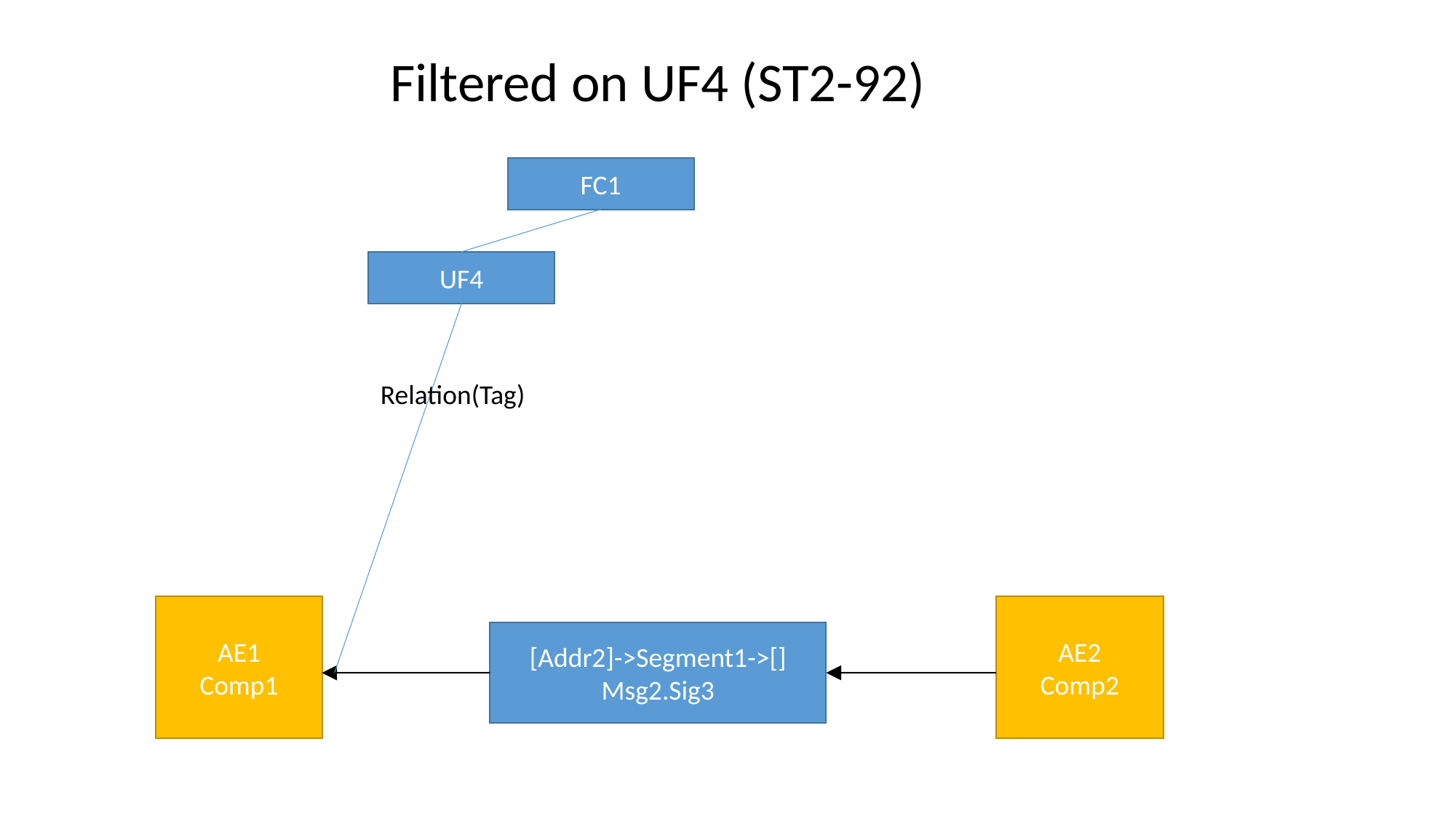

Filtered on UF4 (ST2-92)
FC1
UF4
Relation(Tag)
AE1
Comp1
AE2
Comp2
[Addr2]->Segment1->[]
Msg2.Sig3